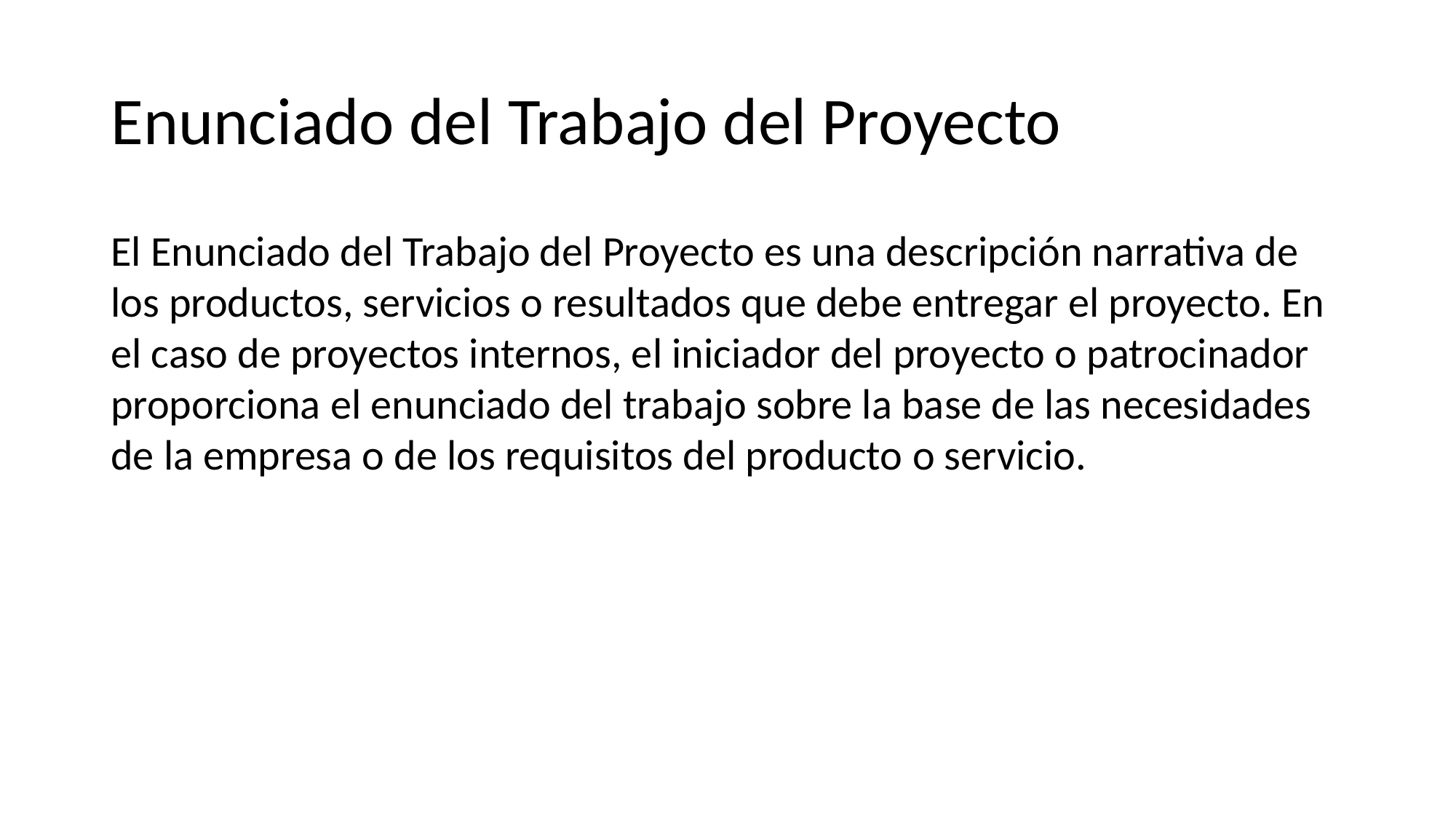

# Enunciado del Trabajo del Proyecto
El Enunciado del Trabajo del Proyecto es una descripción narrativa de los productos, servicios o resultados que debe entregar el proyecto. En el caso de proyectos internos, el iniciador del proyecto o patrocinador proporciona el enunciado del trabajo sobre la base de las necesidades de la empresa o de los requisitos del producto o servicio.